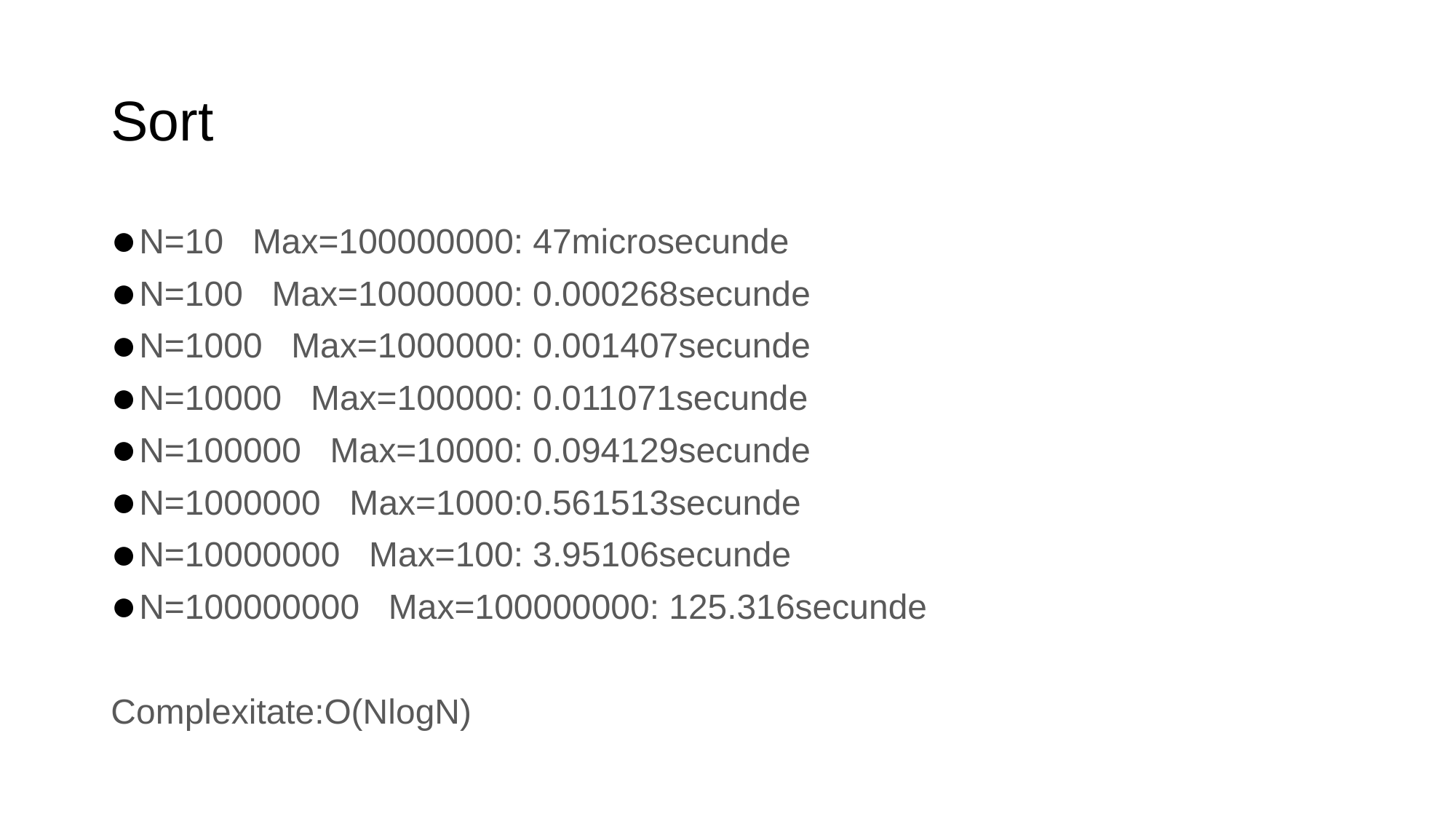

# Sort
N=10   Max=100000000: 47microsecunde
N=100   Max=10000000: 0.000268secunde
N=1000   Max=1000000: 0.001407secunde
N=10000   Max=100000: 0.011071secunde
N=100000   Max=10000: 0.094129secunde
N=1000000   Max=1000:0.561513secunde
N=10000000   Max=100: 3.95106secunde
N=100000000   Max=100000000: 125.316secunde

Complexitate:O(NlogN)